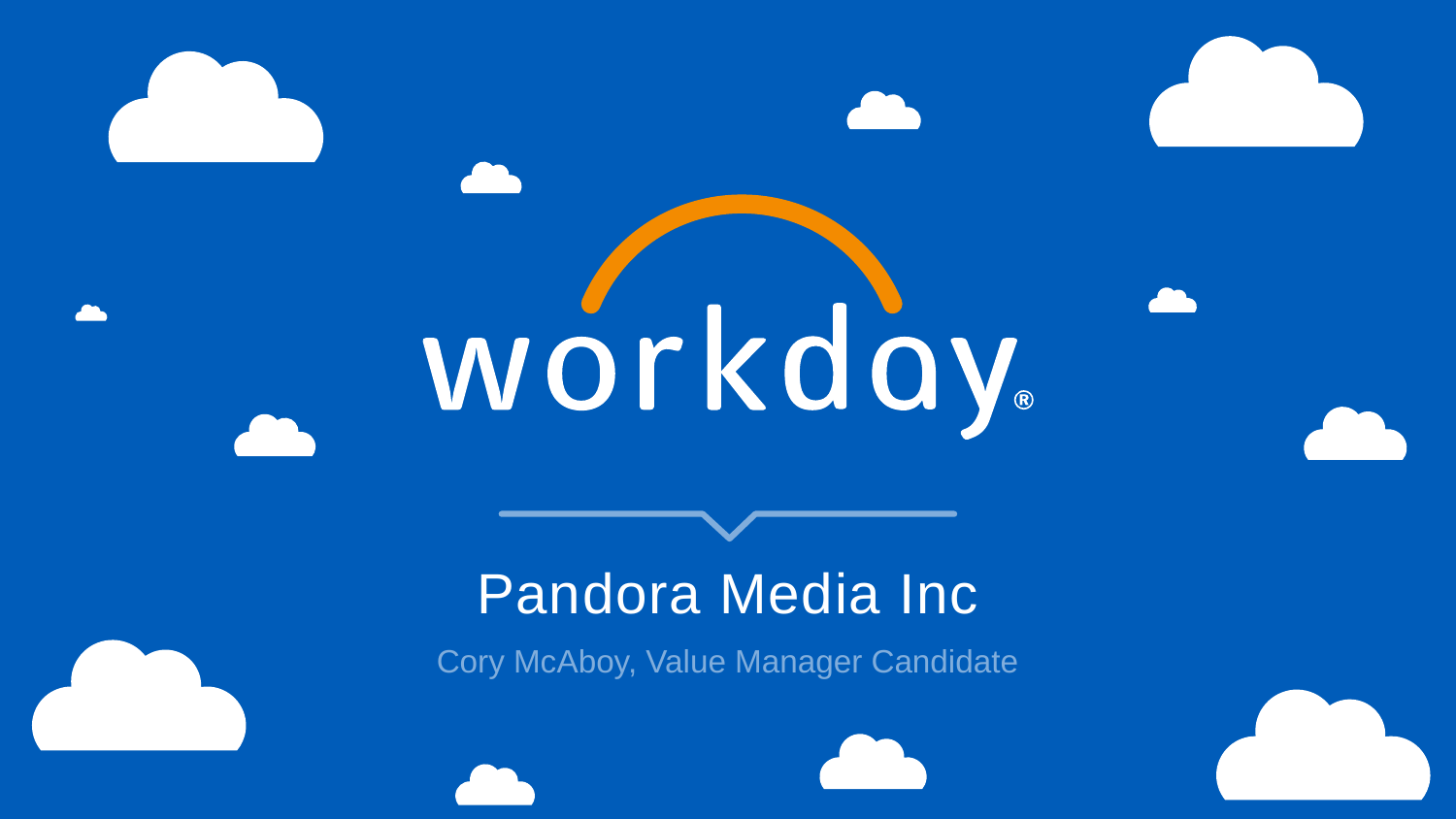

# Pandora Media Inc
Cory McAboy, Value Manager Candidate